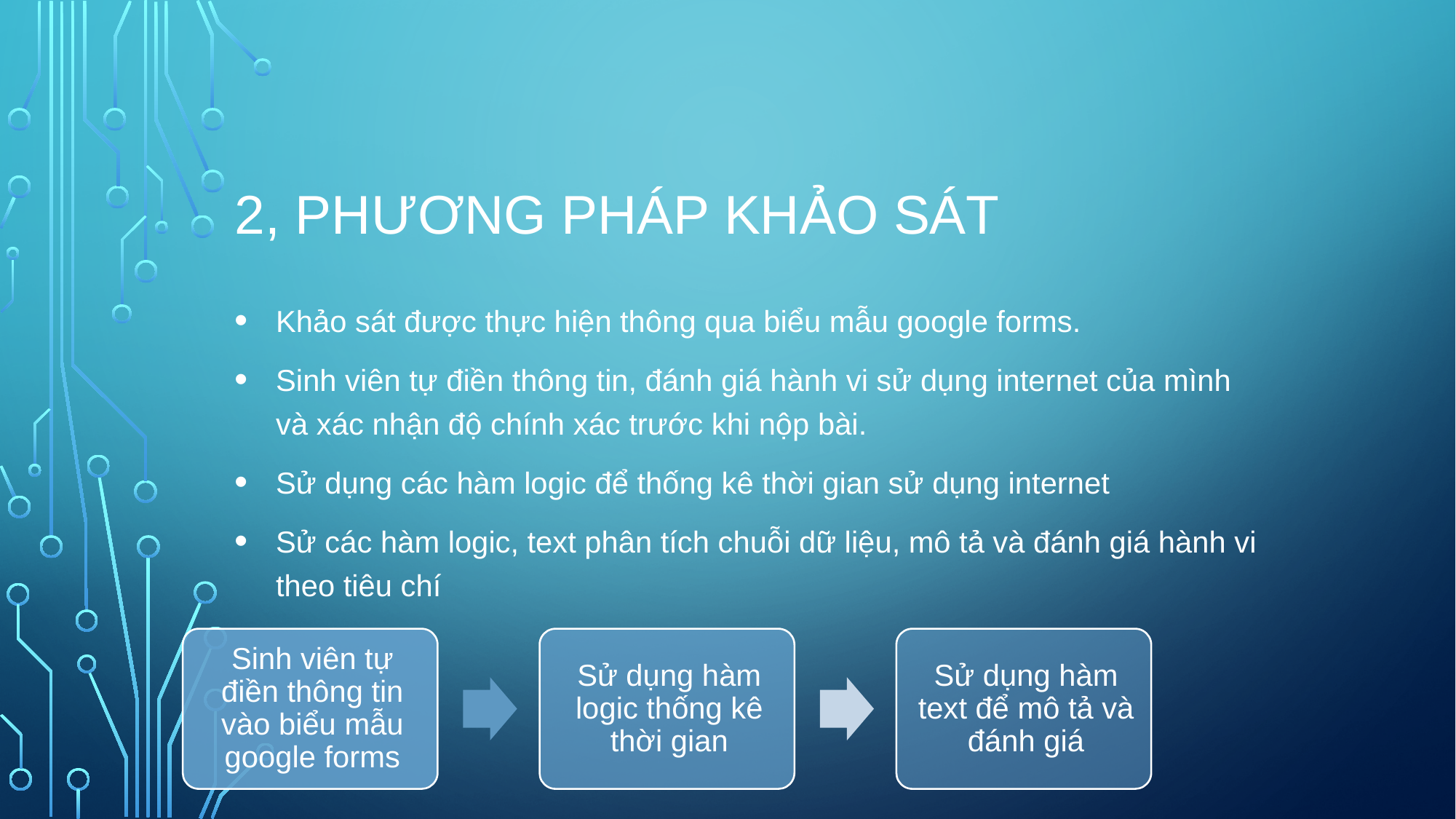

# 2, Phương pháp khảo sát
Khảo sát được thực hiện thông qua biểu mẫu google forms.
Sinh viên tự điền thông tin, đánh giá hành vi sử dụng internet của mình và xác nhận độ chính xác trước khi nộp bài.
Sử dụng các hàm logic để thống kê thời gian sử dụng internet
Sử các hàm logic, text phân tích chuỗi dữ liệu, mô tả và đánh giá hành vi theo tiêu chí
Sinh viên tự điền thông tin vào biểu mẫu google forms

Sử dụng hàm logic thống kê thời gian

Sử dụng hàm text để mô tả và đánh giá